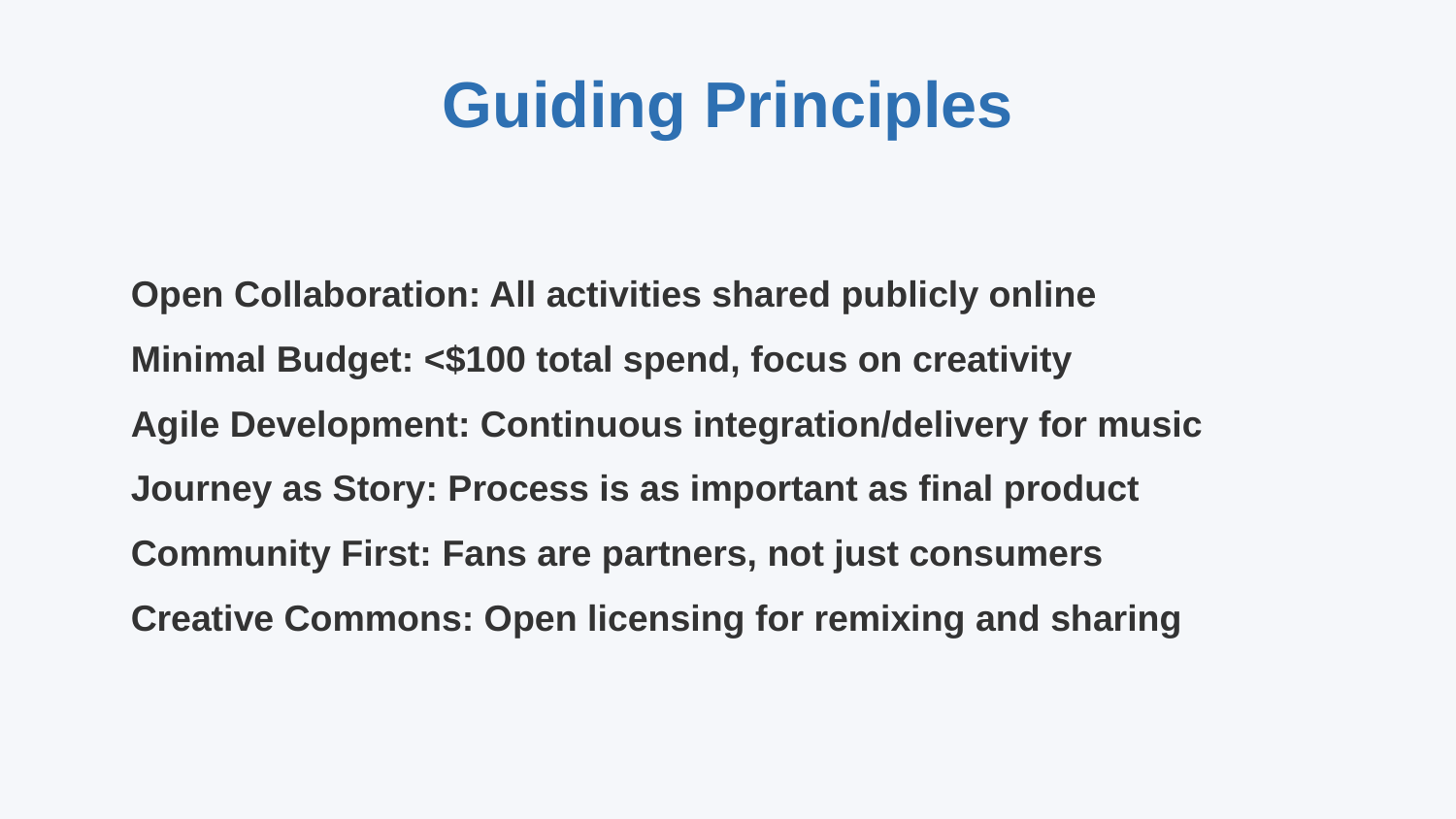

Guiding Principles
Open Collaboration: All activities shared publicly online
Minimal Budget: <$100 total spend, focus on creativity
Agile Development: Continuous integration/delivery for music
Journey as Story: Process is as important as final product
Community First: Fans are partners, not just consumers
Creative Commons: Open licensing for remixing and sharing